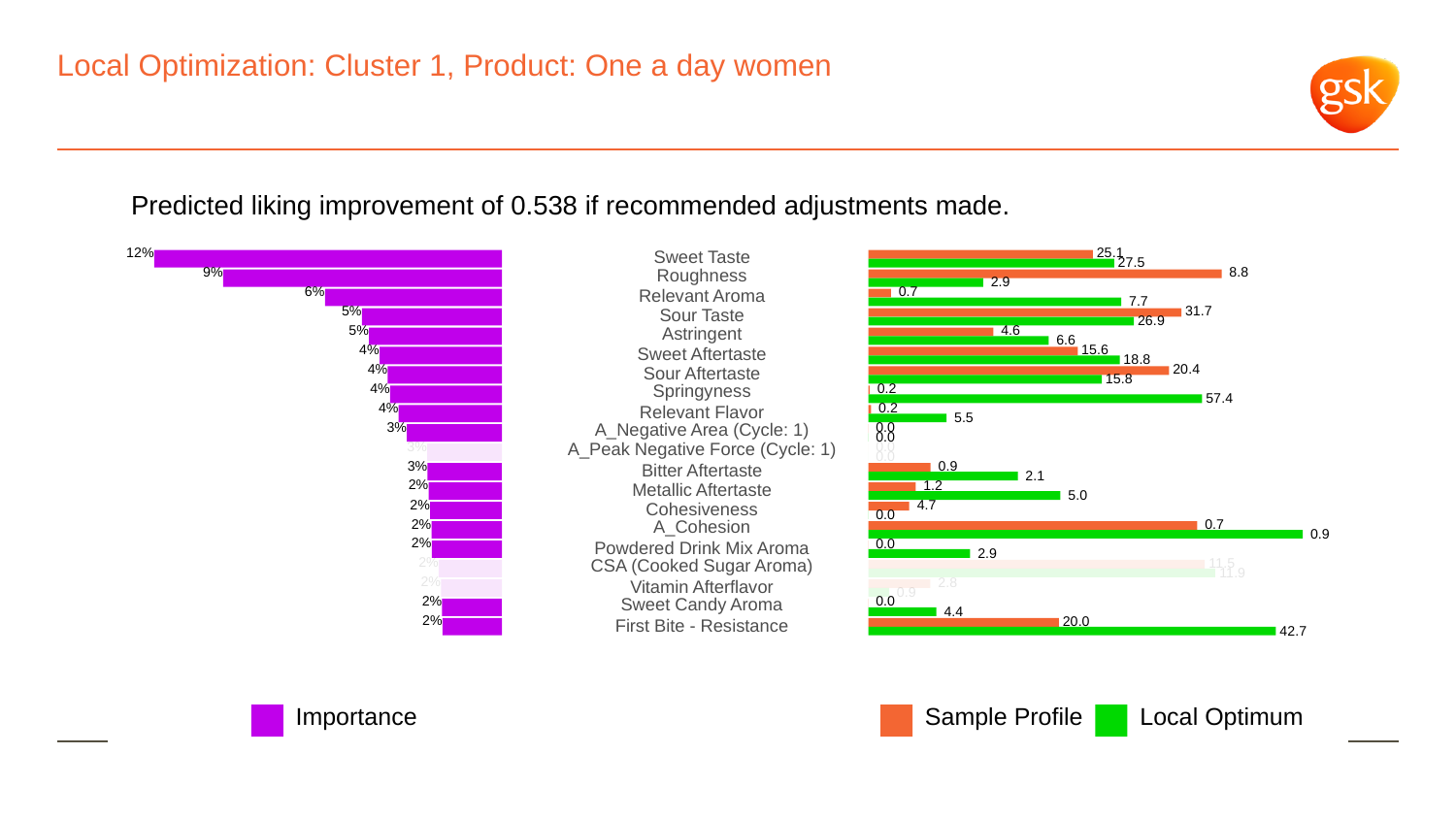

# Local Optimization: Cluster 1, Product: One a day women

Predicted liking improvement of 0.538 if recommended adjustments made.

12%
 25.1

Sweet Taste
 27.5

9%
Roughness
  8.8

  2.9

6%
  0.7

Relevant Aroma

  7.7
5%
 31.7

Sour Taste
 26.9

5%
Astringent
  4.6

  6.6

4%
 15.6

Sweet Aftertaste
 18.8

4%
 20.4

Sour Aftertaste
 15.8

4%
Springyness
  0.2

 57.4

4%
  0.2

Relevant Flavor
  5.5

3%
A_Negative Area (Cycle: 1)
  0.0

  0.0

3%
A_Peak Negative Force (Cycle: 1)
  0.0

  0.0

3%
  0.9

Bitter Aftertaste
  2.1

2%
  1.2

Metallic Aftertaste
  5.0

2%
  4.7

Cohesiveness
  0.0

2%
A_Cohesion
  0.7

  0.9

2%
  0.0

Powdered Drink Mix Aroma
  2.9

2%
CSA (Cooked Sugar Aroma)
 11.5

 11.9

2%
  2.8

Vitamin Afterflavor
  0.9

2%
Sweet Candy Aroma
  0.0

  4.4

2%
 20.0

First Bite - Resistance
 42.7

Local Optimum
Sample Profile
Importance